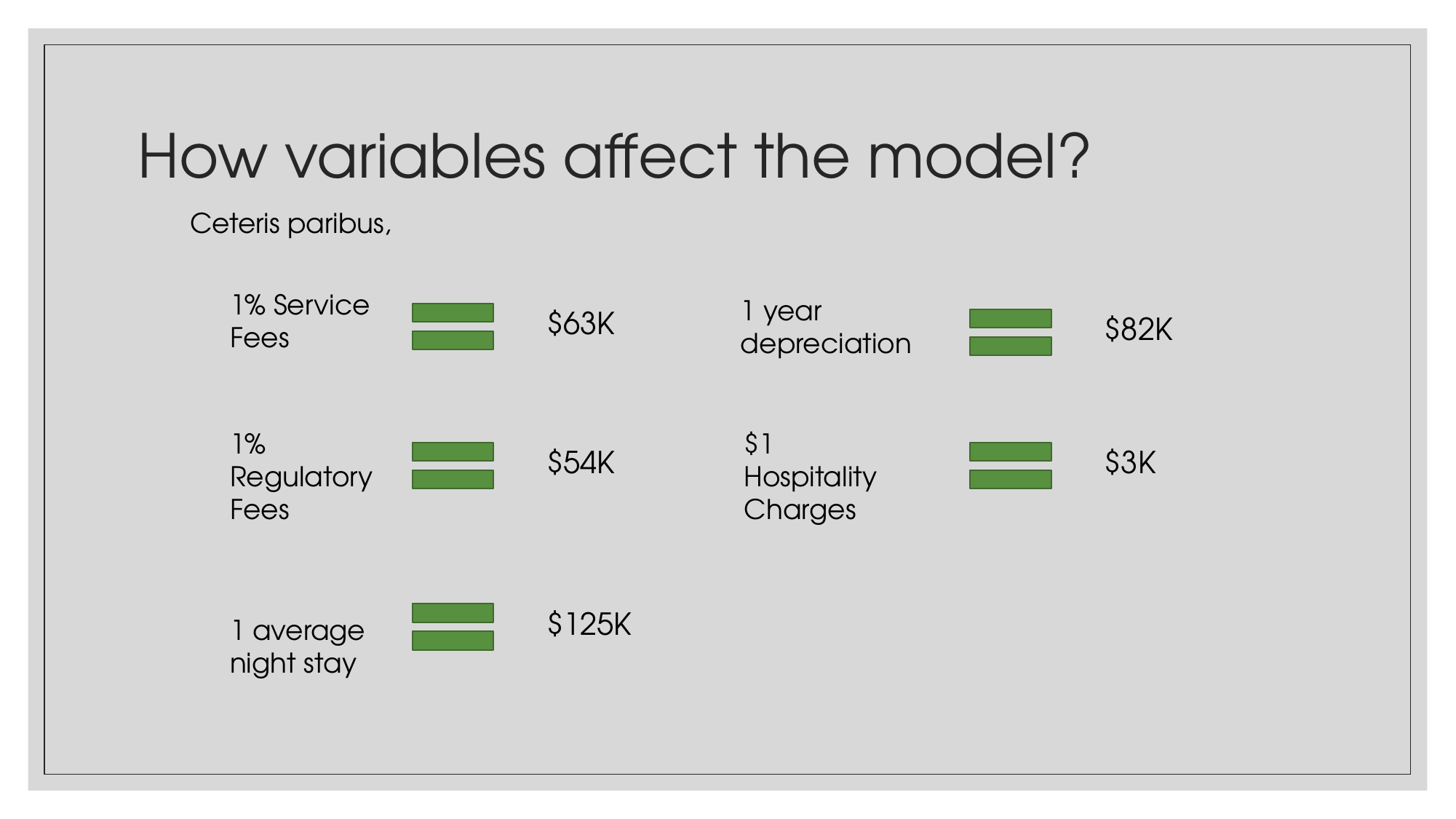

# How variables affect the model?
Ceteris paribus,
1% Service Fees

1 year depreciation

$63K
$82K
1% Regulatory Fees
$1 Hospitality Charges

$54K
$3K

$125K
1 average night stay